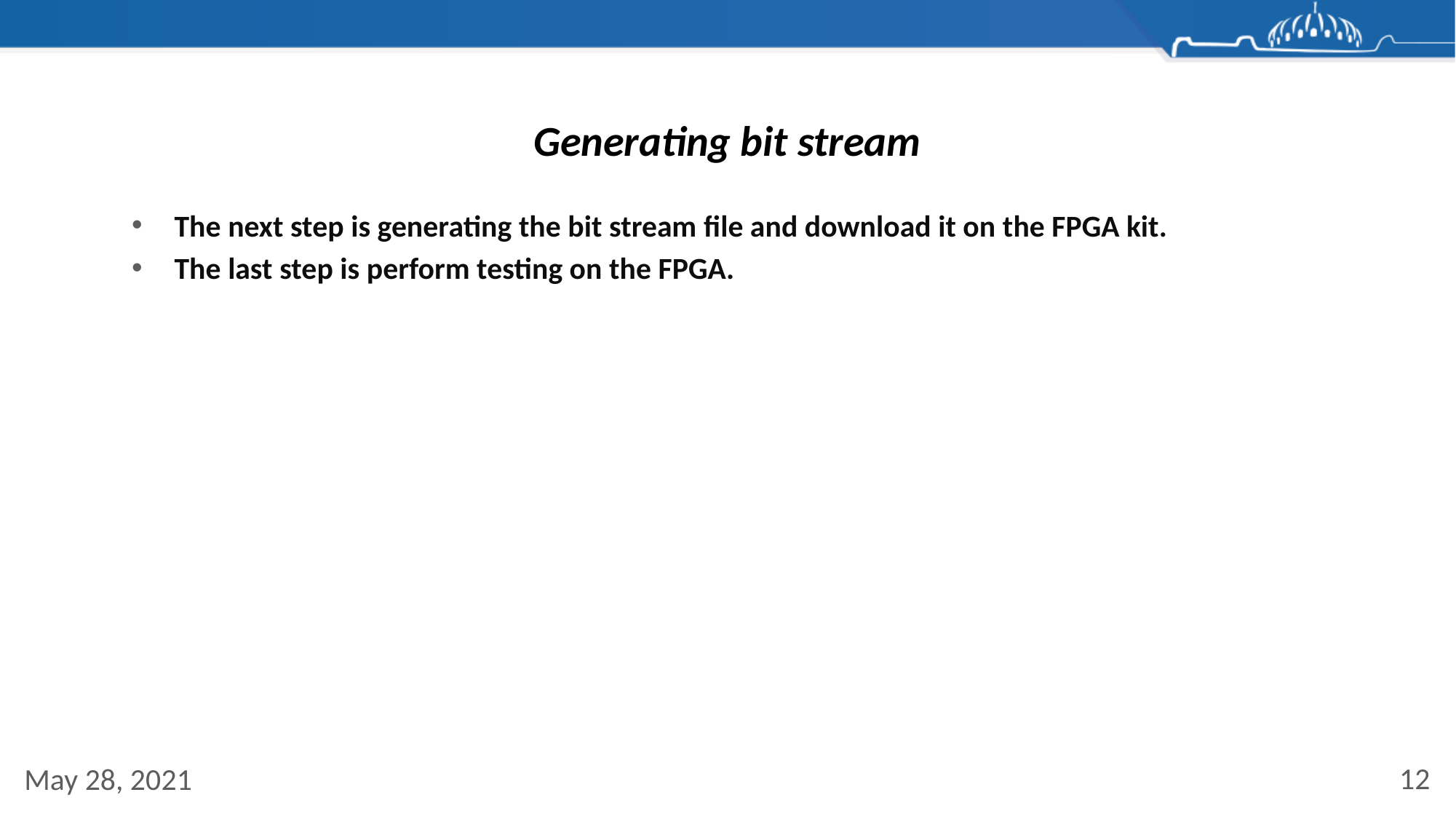

# Generating bit stream
The next step is generating the bit stream file and download it on the FPGA kit.
The last step is perform testing on the FPGA.